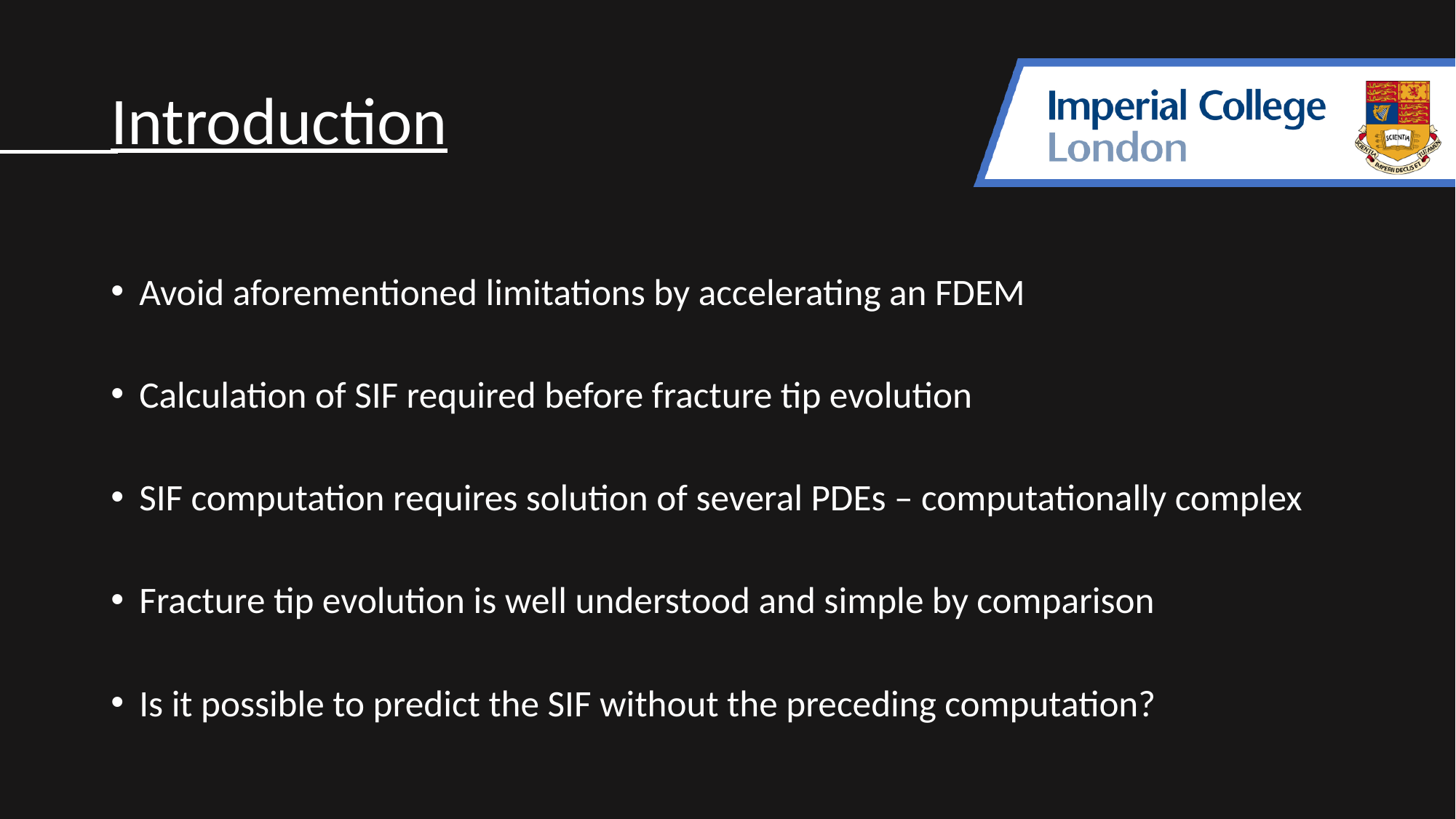

# Introduction
Avoid aforementioned limitations by accelerating an FDEM
Calculation of SIF required before fracture tip evolution
SIF computation requires solution of several PDEs – computationally complex
Fracture tip evolution is well understood and simple by comparison
Is it possible to predict the SIF without the preceding computation?